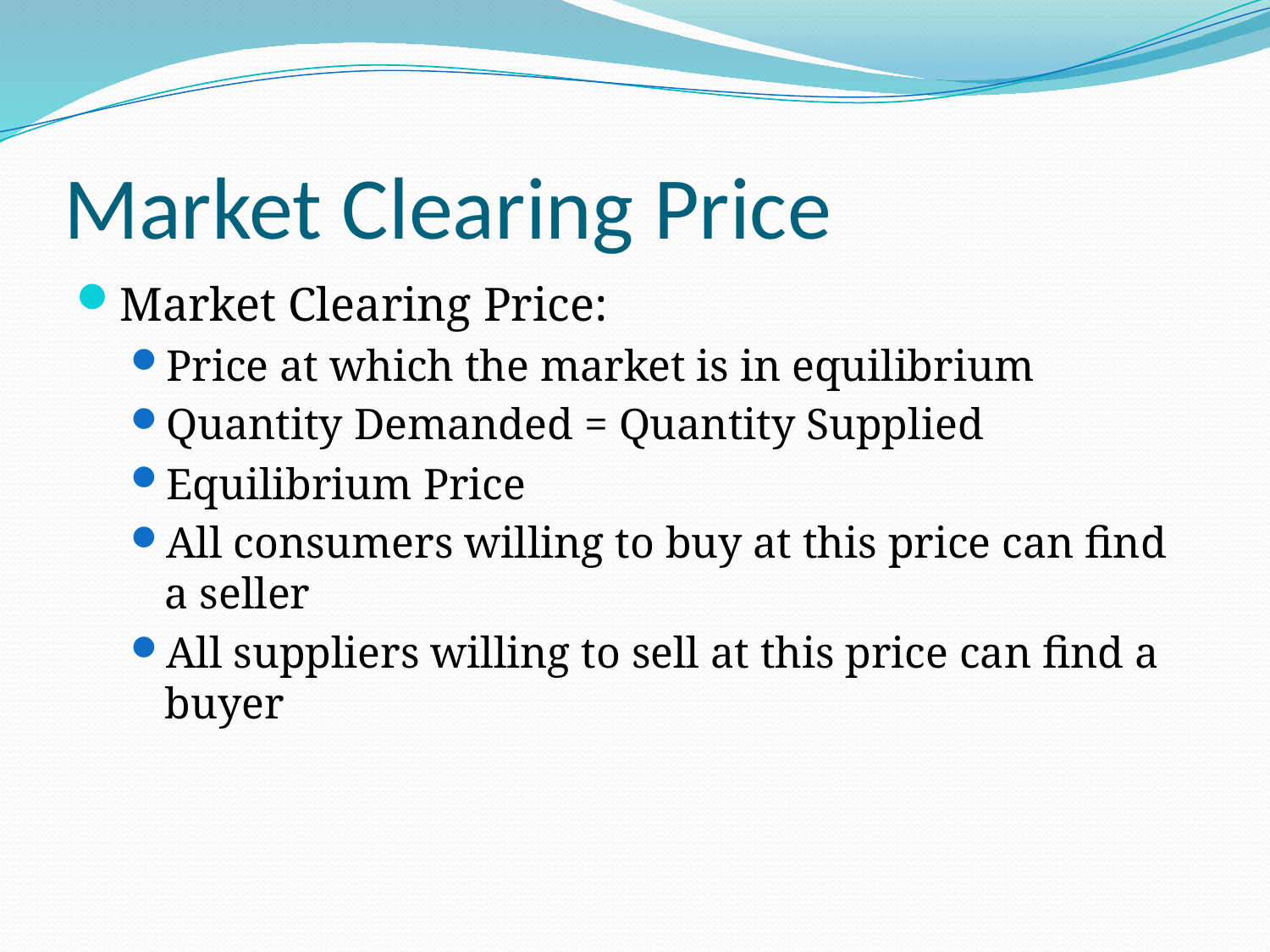

# Market Clearing Price
Market Clearing Price:
Price at which the market is in equilibrium
Quantity Demanded = Quantity Supplied
Equilibrium Price
All consumers willing to buy at this price can find a seller
All suppliers willing to sell at this price can find a buyer